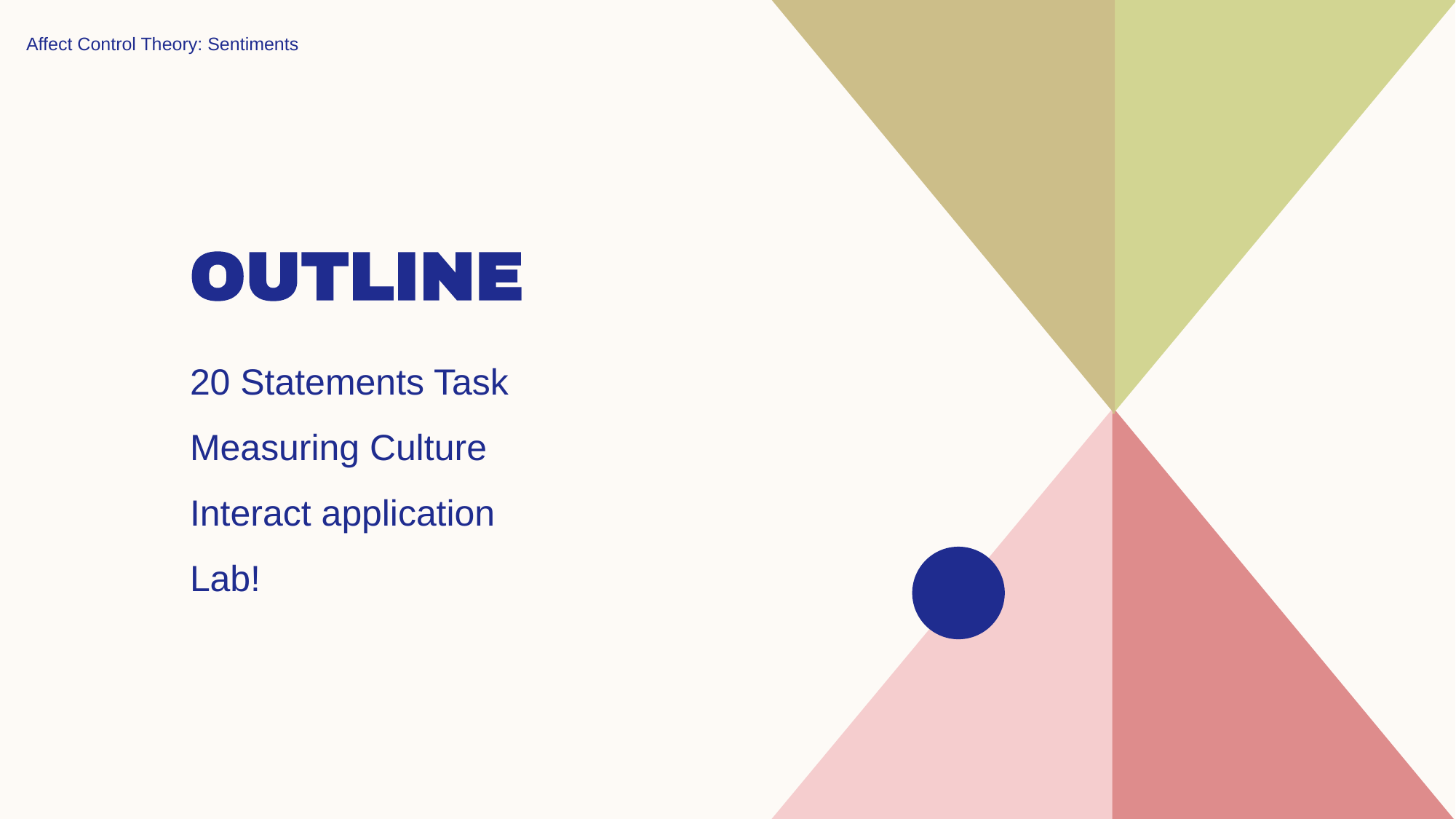

Affect Control Theory: Sentiments
# Outline
20 Statements Task
Measuring Culture
​Interact application
Lab!